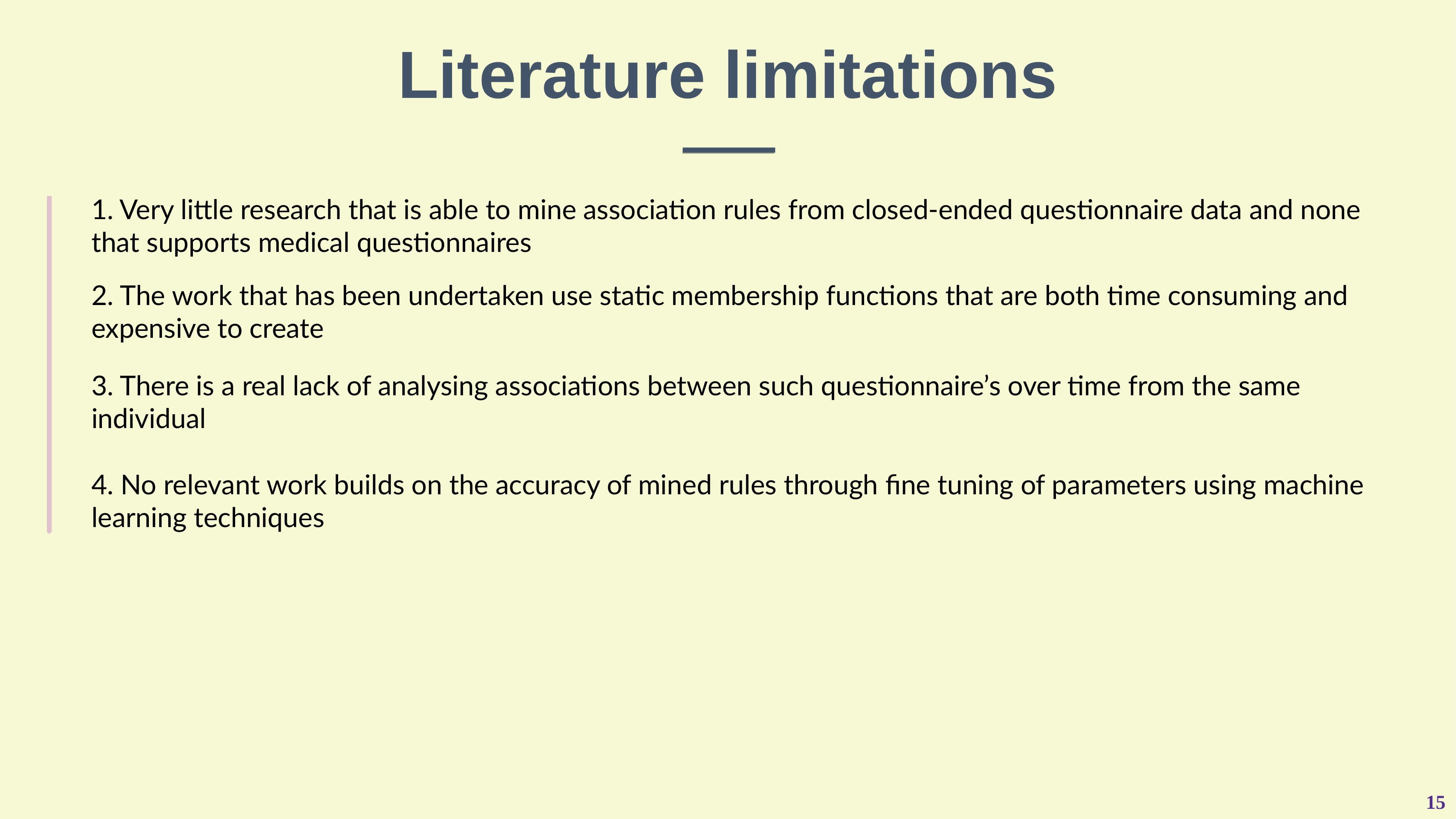

Literature limitations

1. Very little research that is able to mine association rules from closed-ended questionnaire data and none that supports medical questionnaires

2. The work that has been undertaken use static membership functions that are both time consuming and expensive to create

3. There is a real lack of analysing associations between such questionnaire’s over time from the same individual

4. No relevant work builds on the accuracy of mined rules through fine tuning of parameters using machine learning techniques